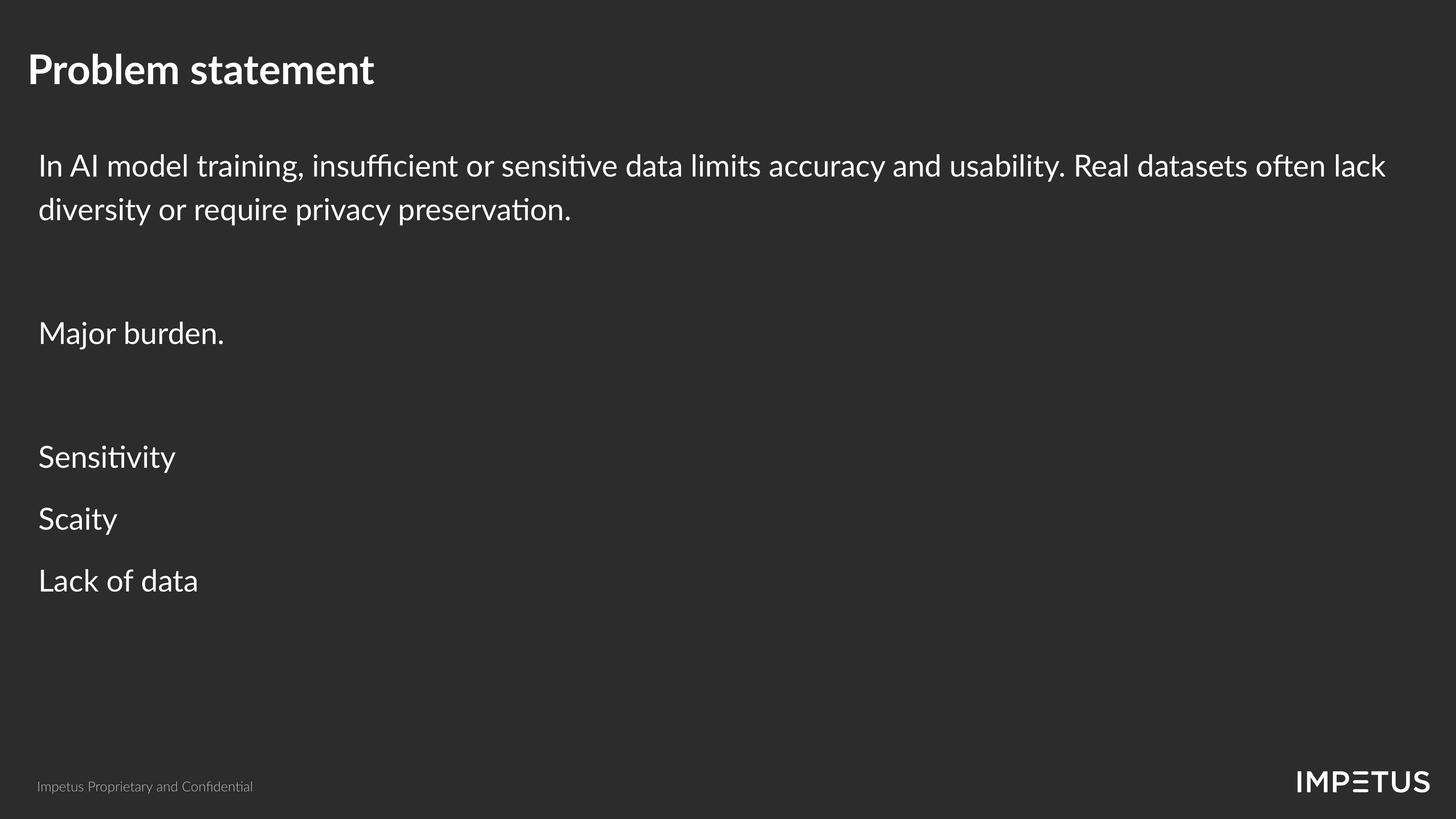

Problem ​statement​
In AI model training, insufficient or sensitive data limits accuracy and usability. Real datasets often lack diversity or require privacy preservation.

Major burden.

Sensitivity
Scaity
Lack of data